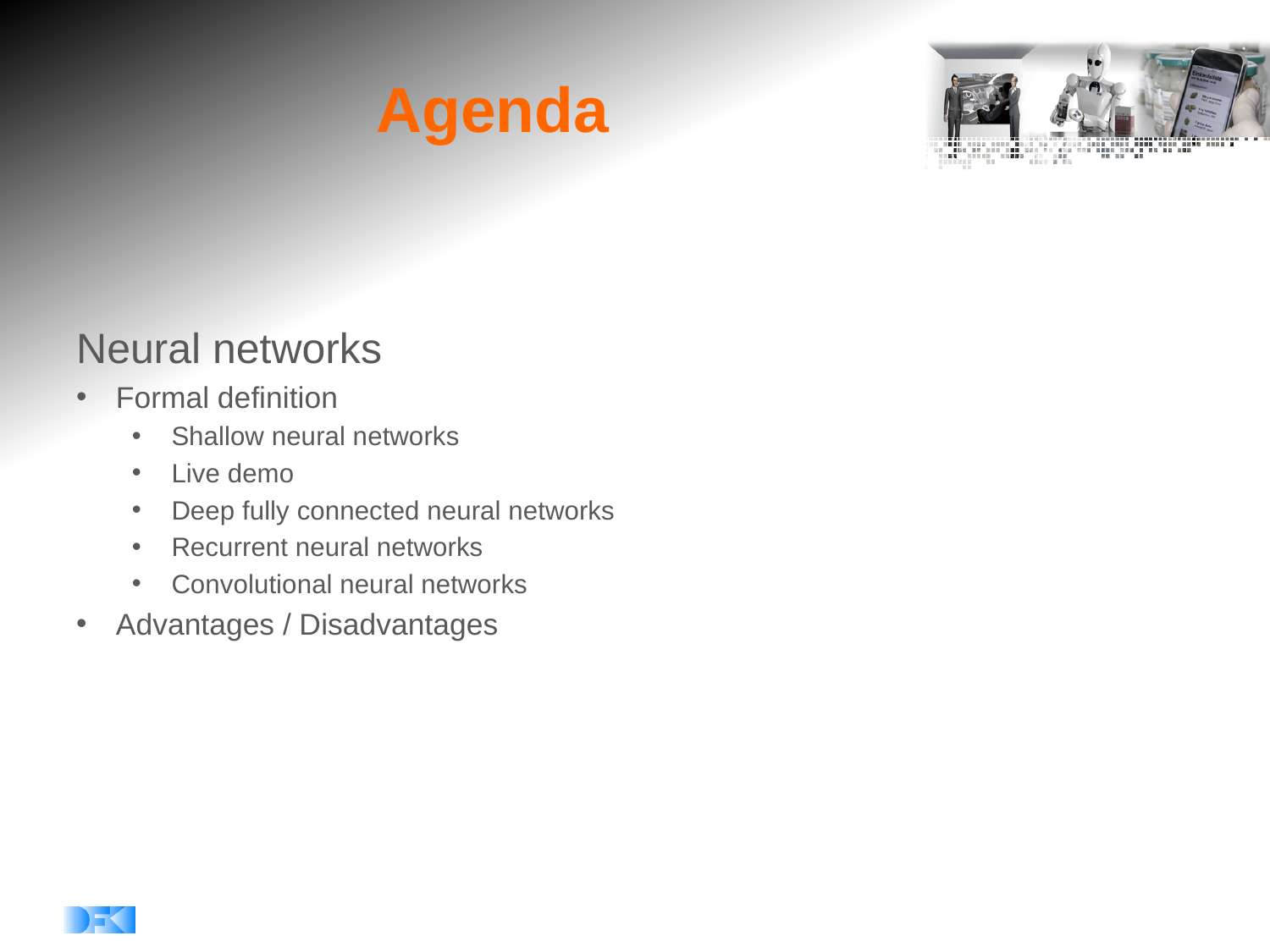

# Agenda
Neural networks
Formal definition
Shallow neural networks
Live demo
Deep fully connected neural networks
Recurrent neural networks
Convolutional neural networks
Advantages / Disadvantages